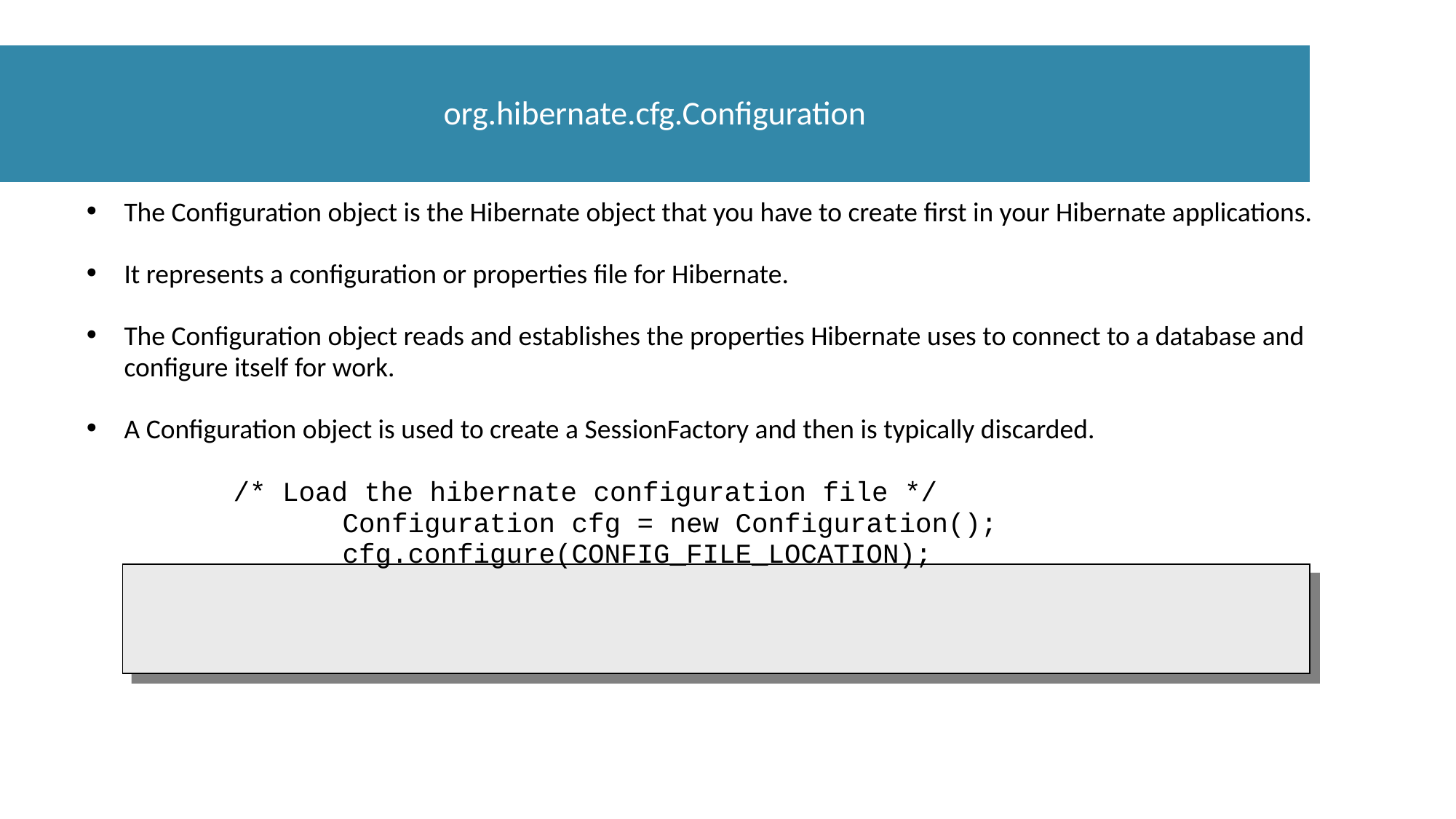

org.hibernate.cfg.Configuration
The Configuration object is the Hibernate object that you have to create first in your Hibernate applications.

It represents a configuration or properties file for Hibernate.

The Configuration object reads and establishes the properties Hibernate uses to connect to a database and configure itself for work.

A Configuration object is used to create a SessionFactory and then is typically discarded.

		/* Load the hibernate configuration file */
   		Configuration cfg = new Configuration();
   		cfg.configure(CONFIG_FILE_LOCATION);